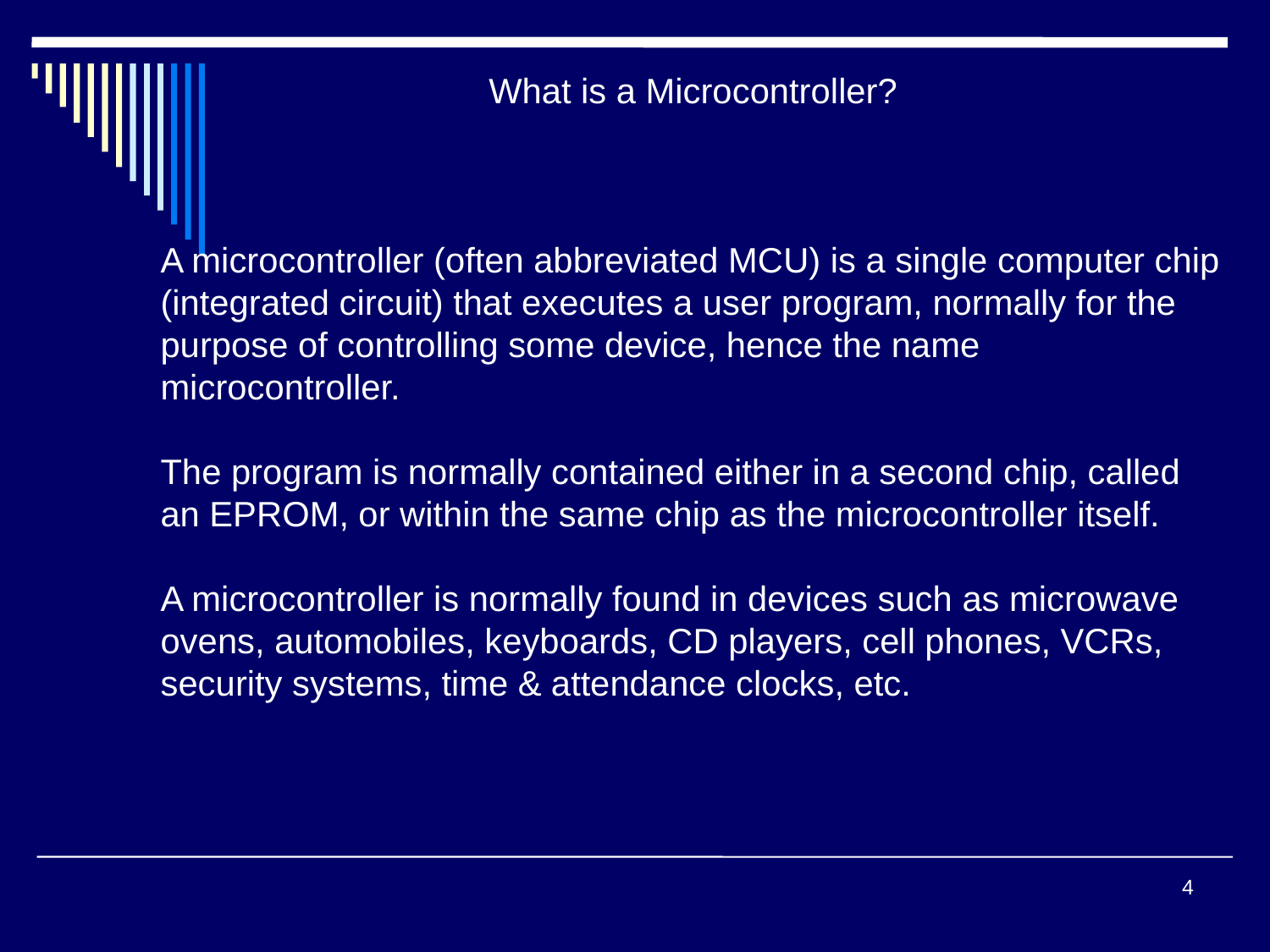

What is a Microcontroller?

A microcontroller (often abbreviated MCU) is a single computer chip (integrated circuit) that executes a user program, normally for the purpose of controlling some device, hence the name microcontroller.

The program is normally contained either in a second chip, called an EPROM, or within the same chip as the microcontroller itself.

A microcontroller is normally found in devices such as microwave ovens, automobiles, keyboards, CD players, cell phones, VCRs, security systems, time & attendance clocks, etc.

4